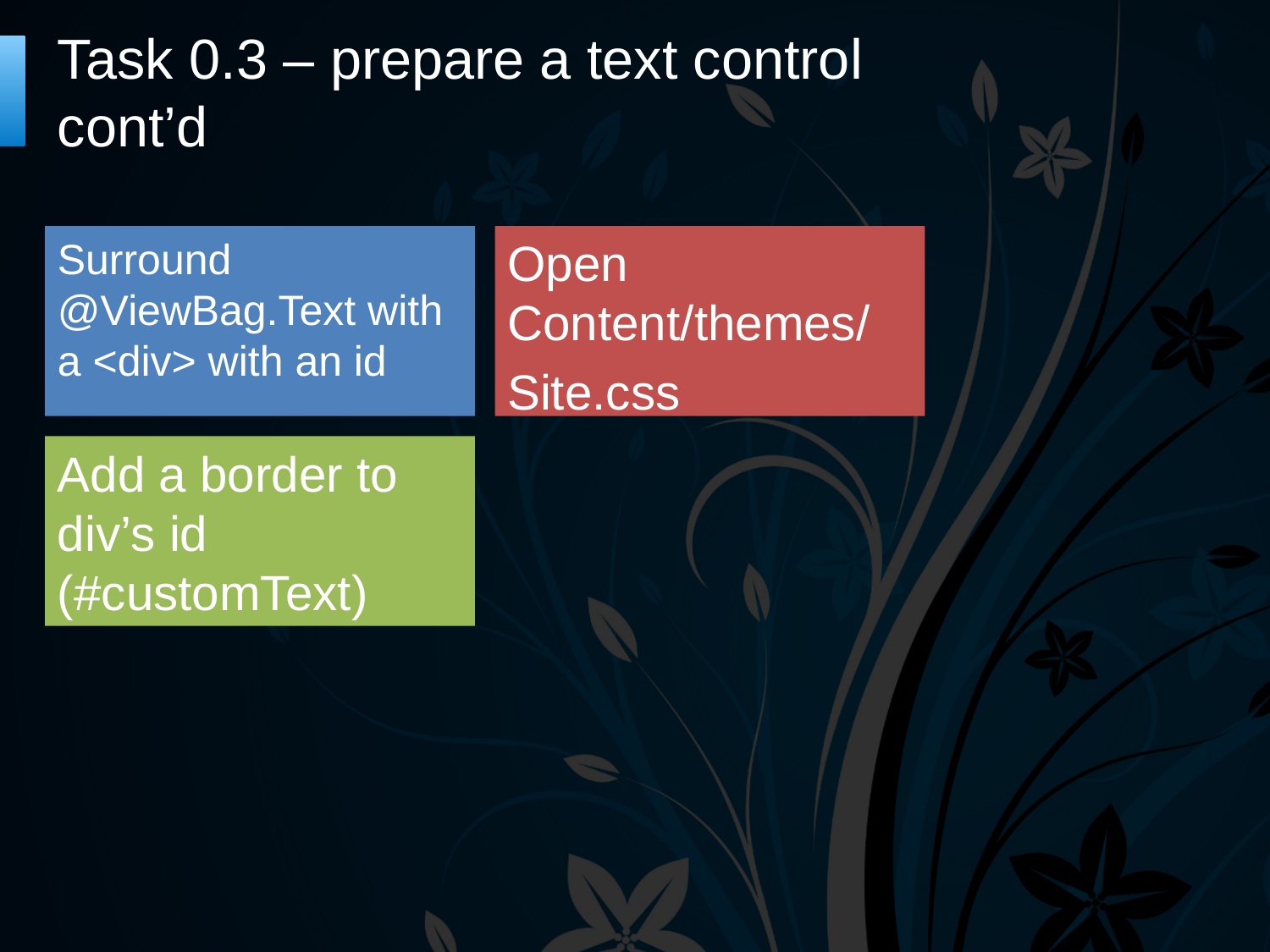

# Task 0.3 – prepare a text control cont’d
Surround @ViewBag.Text with a <div> with an id
Open Content/themes/
Site.css
Add a border to div’s id (#customText)